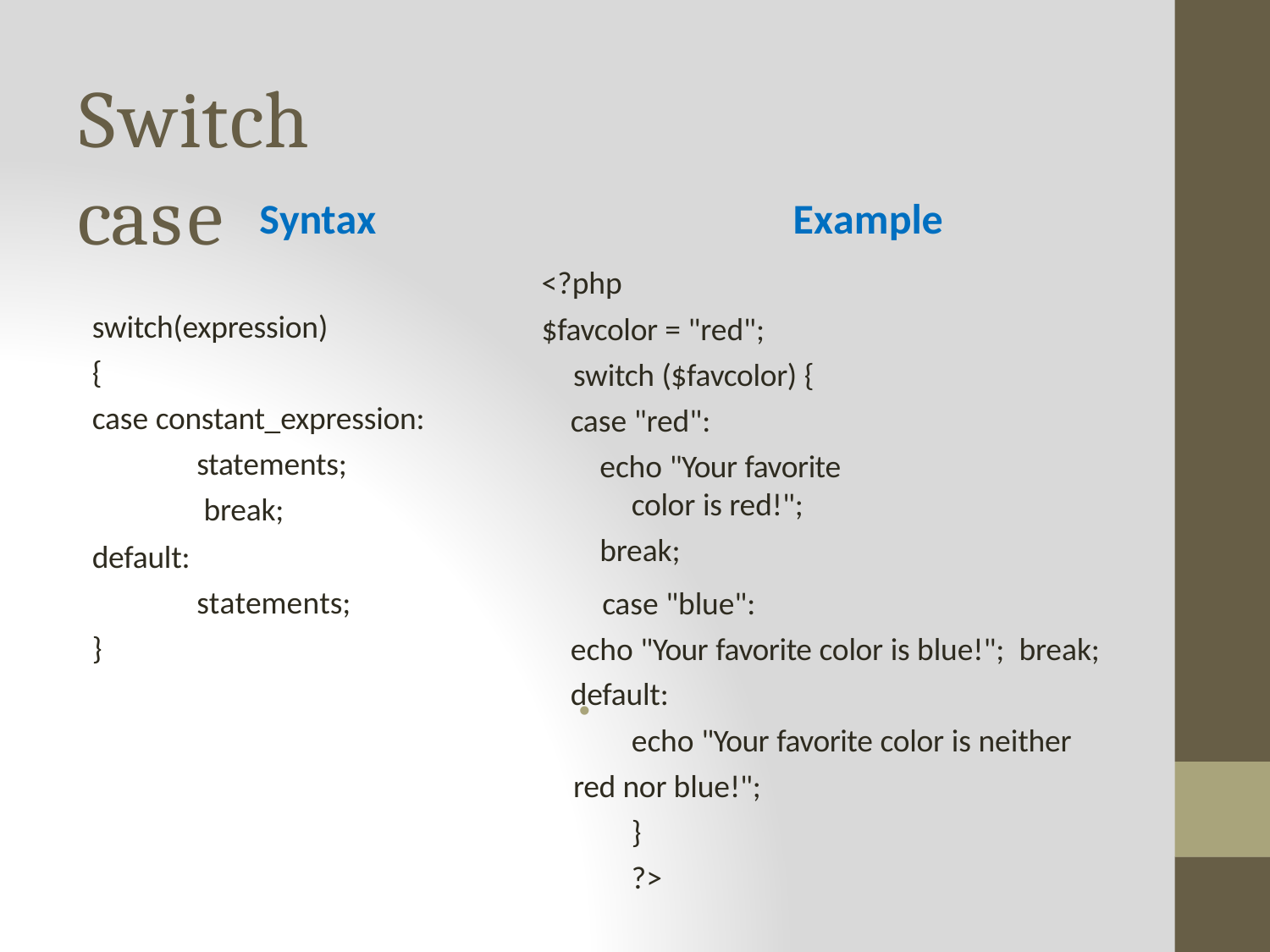

# Switch case
Syntax
Example
<?php
$favcolor = "red";  switch ($favcolor) {
case "red":
echo "Your favorite color is red!";
break;
	case "blue":
echo "Your favorite color is blue!";  break;
default:
echo "Your favorite color is neither  red nor blue!";
}
?>
switch(expression)
{
case constant_expression:
	statements;
	break;
default:
 	statements;
}
•